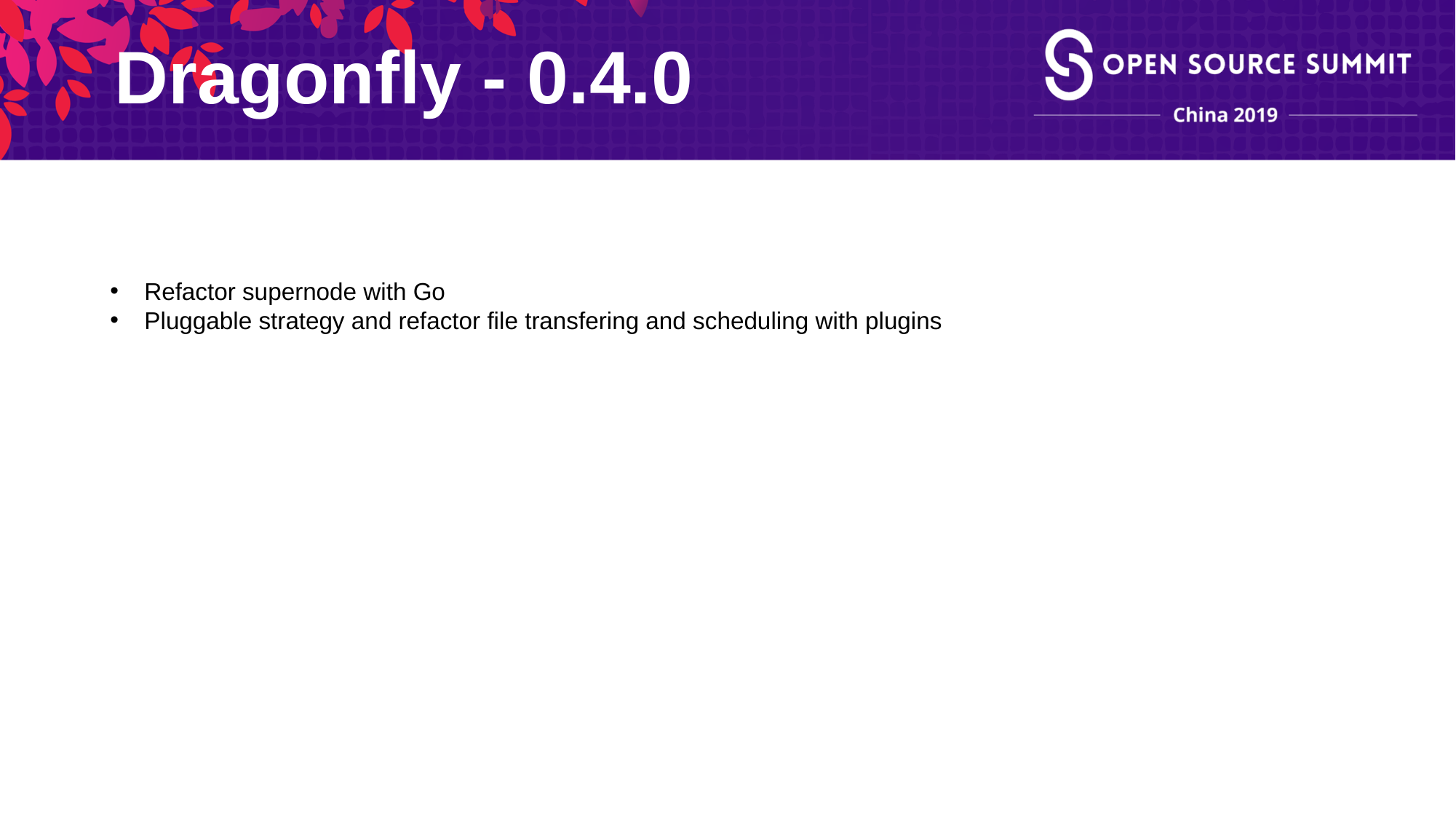

Dragonfly - 0.4.0
Refactor supernode with Go
Pluggable strategy and refactor file transfering and scheduling with plugins